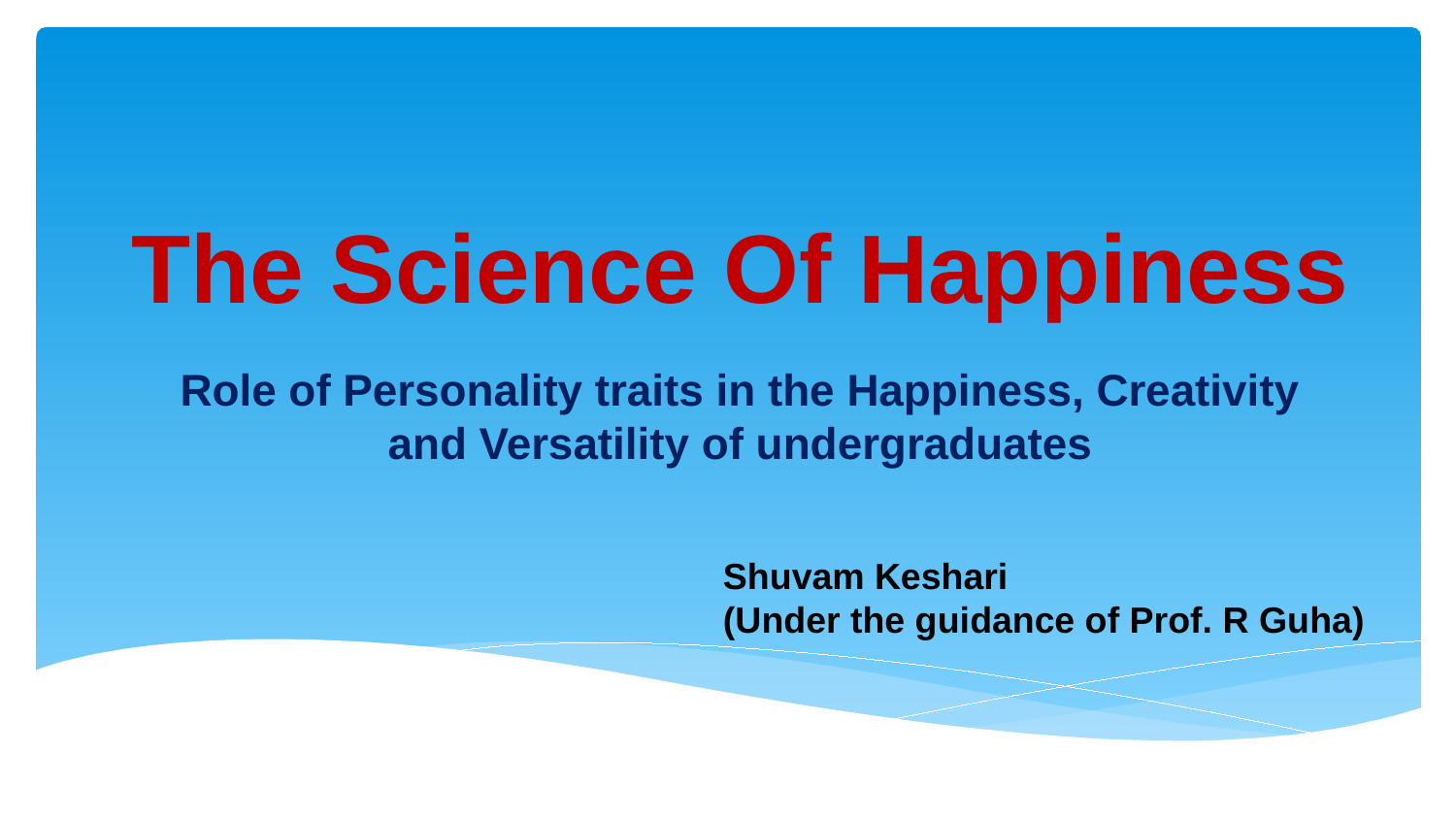

# The Science Of Happiness
Role of Personality traits in the Happiness, Creativity and Versatility of undergraduates
Shuvam Keshari
(Under the guidance of Prof. R Guha)